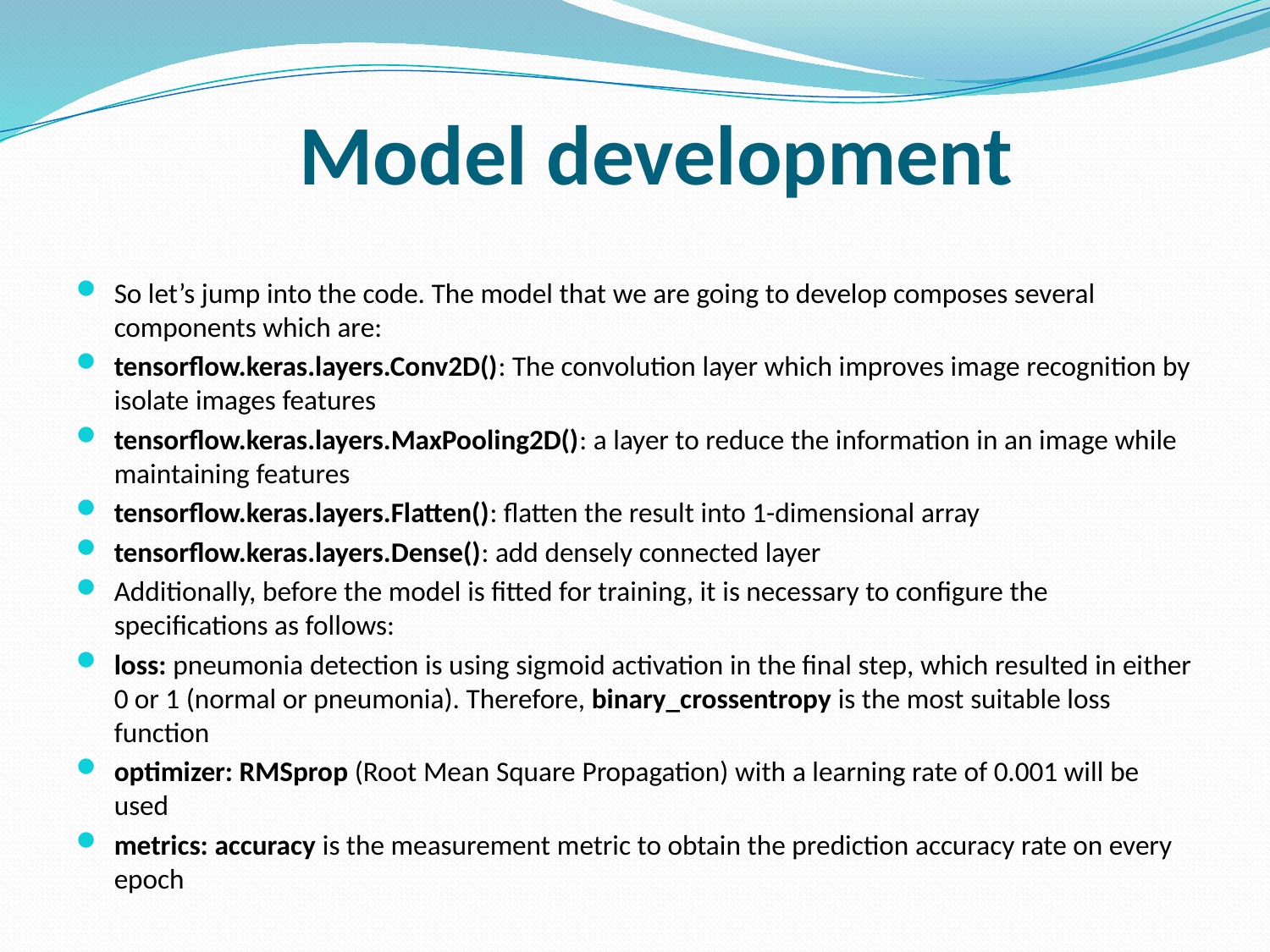

# Model development
So let’s jump into the code. The model that we are going to develop composes several components which are:
tensorflow.keras.layers.Conv2D(): The convolution layer which improves image recognition by isolate images features
tensorflow.keras.layers.MaxPooling2D(): a layer to reduce the information in an image while maintaining features
tensorflow.keras.layers.Flatten(): flatten the result into 1-dimensional array
tensorflow.keras.layers.Dense(): add densely connected layer
Additionally, before the model is fitted for training, it is necessary to configure the specifications as follows:
loss: pneumonia detection is using sigmoid activation in the final step, which resulted in either 0 or 1 (normal or pneumonia). Therefore, binary_crossentropy is the most suitable loss function
optimizer: RMSprop (Root Mean Square Propagation) with a learning rate of 0.001 will be used
metrics: accuracy is the measurement metric to obtain the prediction accuracy rate on every epoch